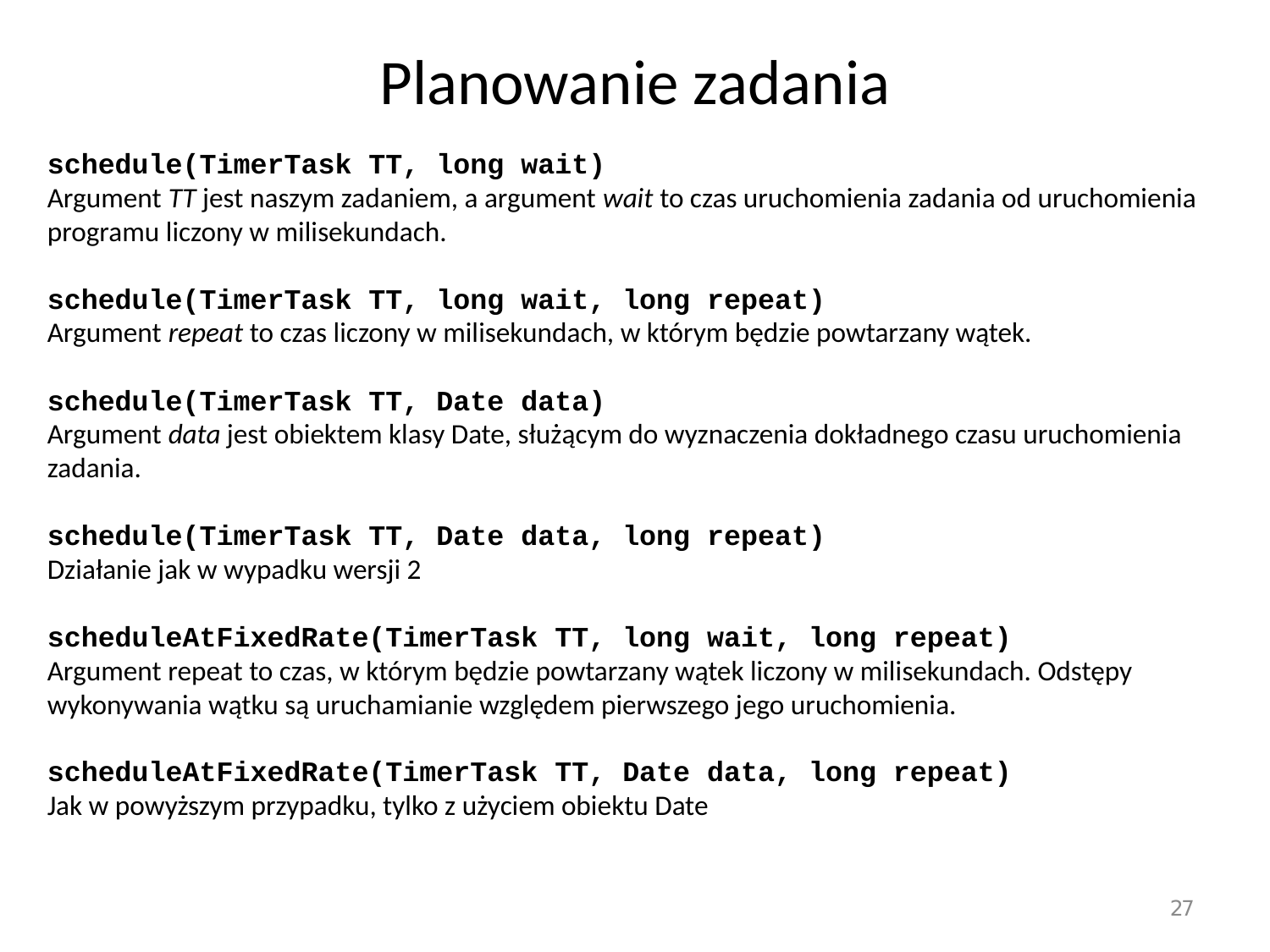

# Planowanie zadania
schedule(TimerTask TT, long wait)
Argument TT jest naszym zadaniem, a argument wait to czas uruchomienia zadania od uruchomienia programu liczony w milisekundach.

schedule(TimerTask TT, long wait, long repeat)
Argument repeat to czas liczony w milisekundach, w którym będzie powtarzany wątek.

schedule(TimerTask TT, Date data)
Argument data jest obiektem klasy Date, służącym do wyznaczenia dokładnego czasu uruchomienia zadania.

schedule(TimerTask TT, Date data, long repeat)
Działanie jak w wypadku wersji 2

scheduleAtFixedRate(TimerTask TT, long wait, long repeat)
Argument repeat to czas, w którym będzie powtarzany wątek liczony w milisekundach. Odstępy wykonywania wątku są uruchamianie względem pierwszego jego uruchomienia.

scheduleAtFixedRate(TimerTask TT, Date data, long repeat)
Jak w powyższym przypadku, tylko z użyciem obiektu Date
27